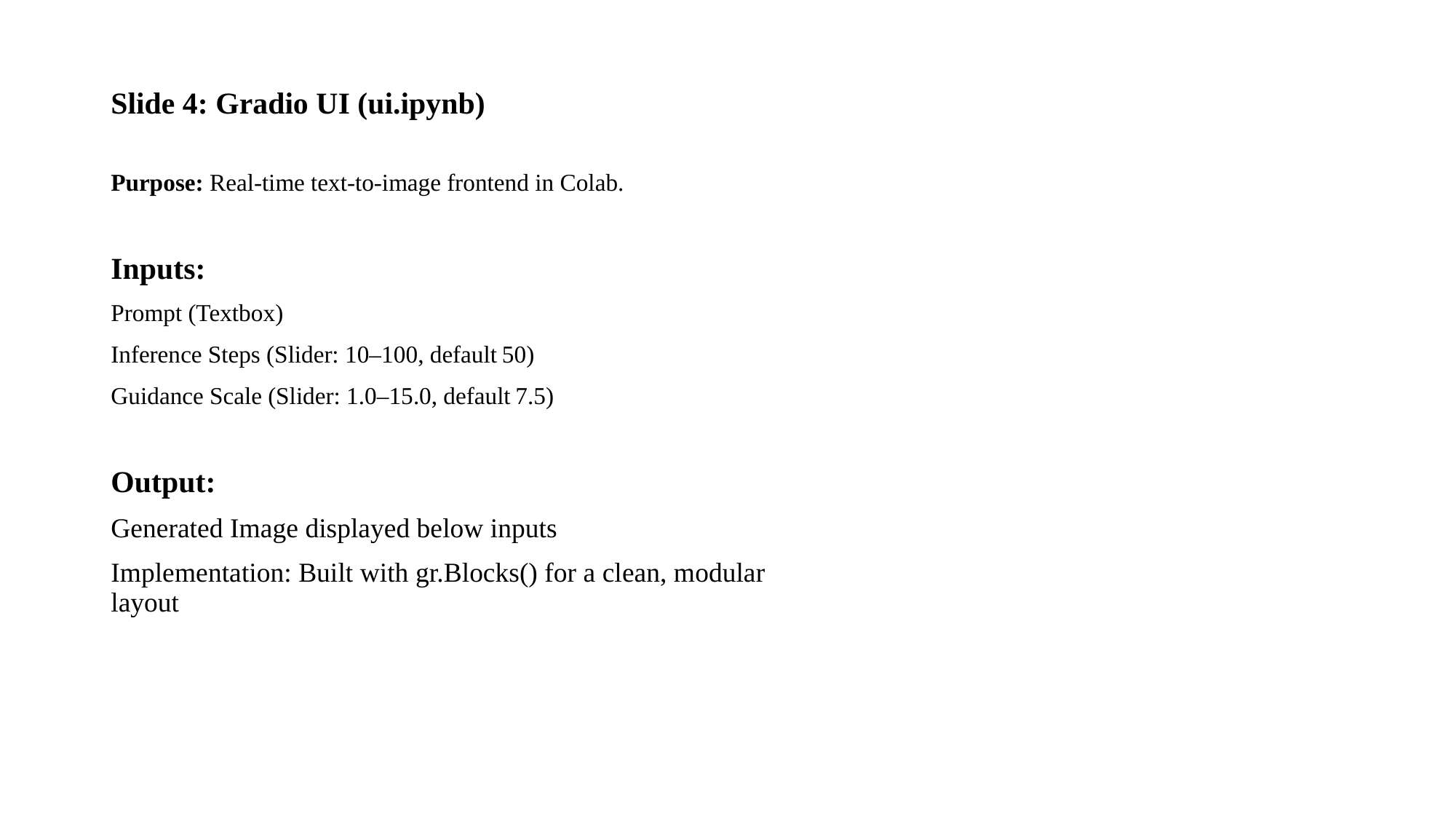

# Slide 4: Gradio UI (ui.ipynb)
Purpose: Real-time text-to-image frontend in Colab.

Inputs:
Prompt (Textbox)
Inference Steps (Slider: 10–100, default 50)
Guidance Scale (Slider: 1.0–15.0, default 7.5)

Output:
Generated Image displayed below inputs
Implementation: Built with gr.Blocks() for a clean, modular layout